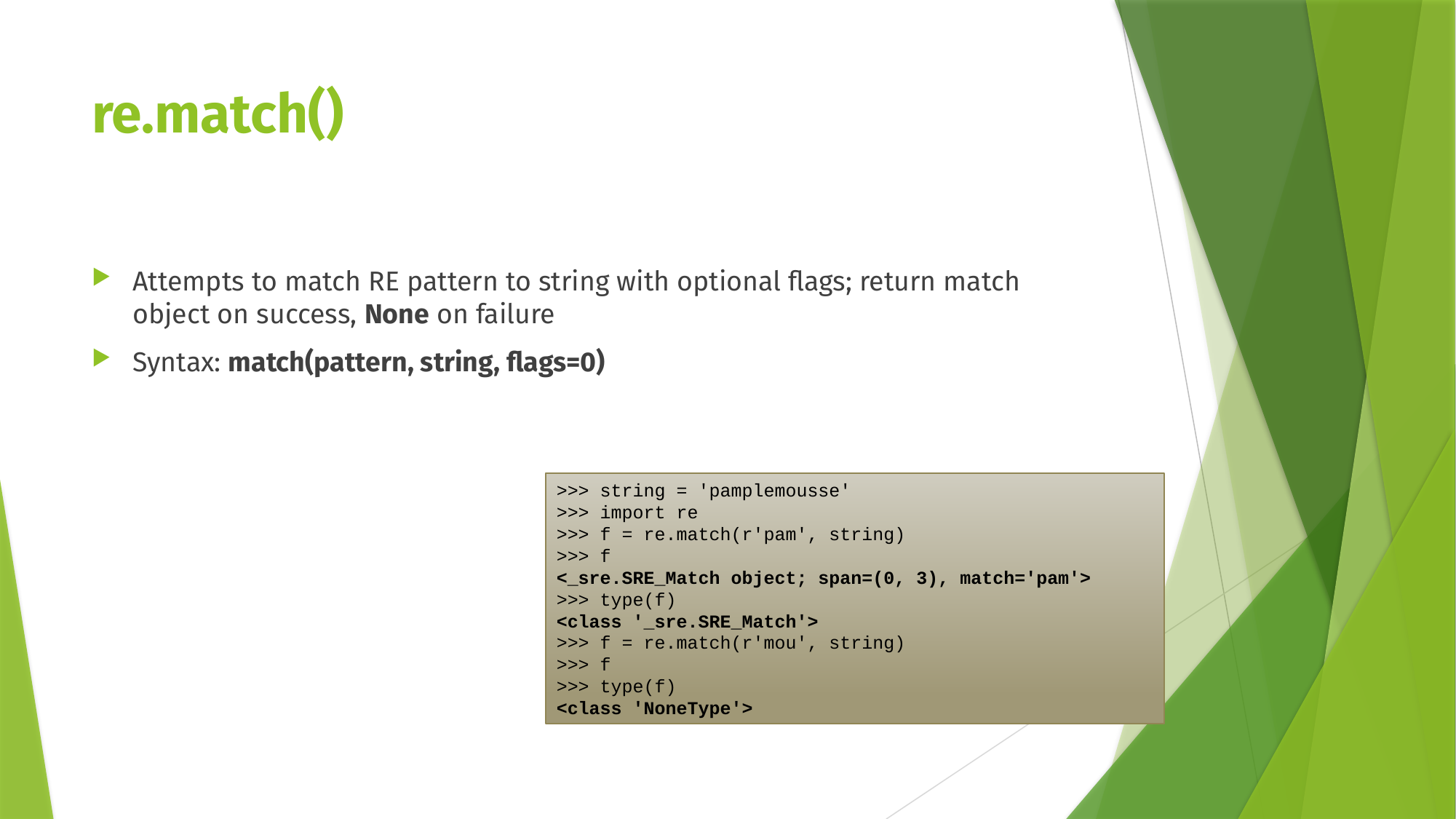

# re.match()
Attempts to match RE pattern to string with optional flags; return match object on success, None on failure
Syntax: match(pattern, string, flags=0)

>>> string = 'pamplemousse'
>>> import re
>>> f = re.match(r'pam', string)
>>> f
<_sre.SRE_Match object; span=(0, 3), match='pam'>
>>> type(f)
<class '_sre.SRE_Match'>
>>> f = re.match(r'mou', string)
>>> f
>>> type(f)
<class 'NoneType'>